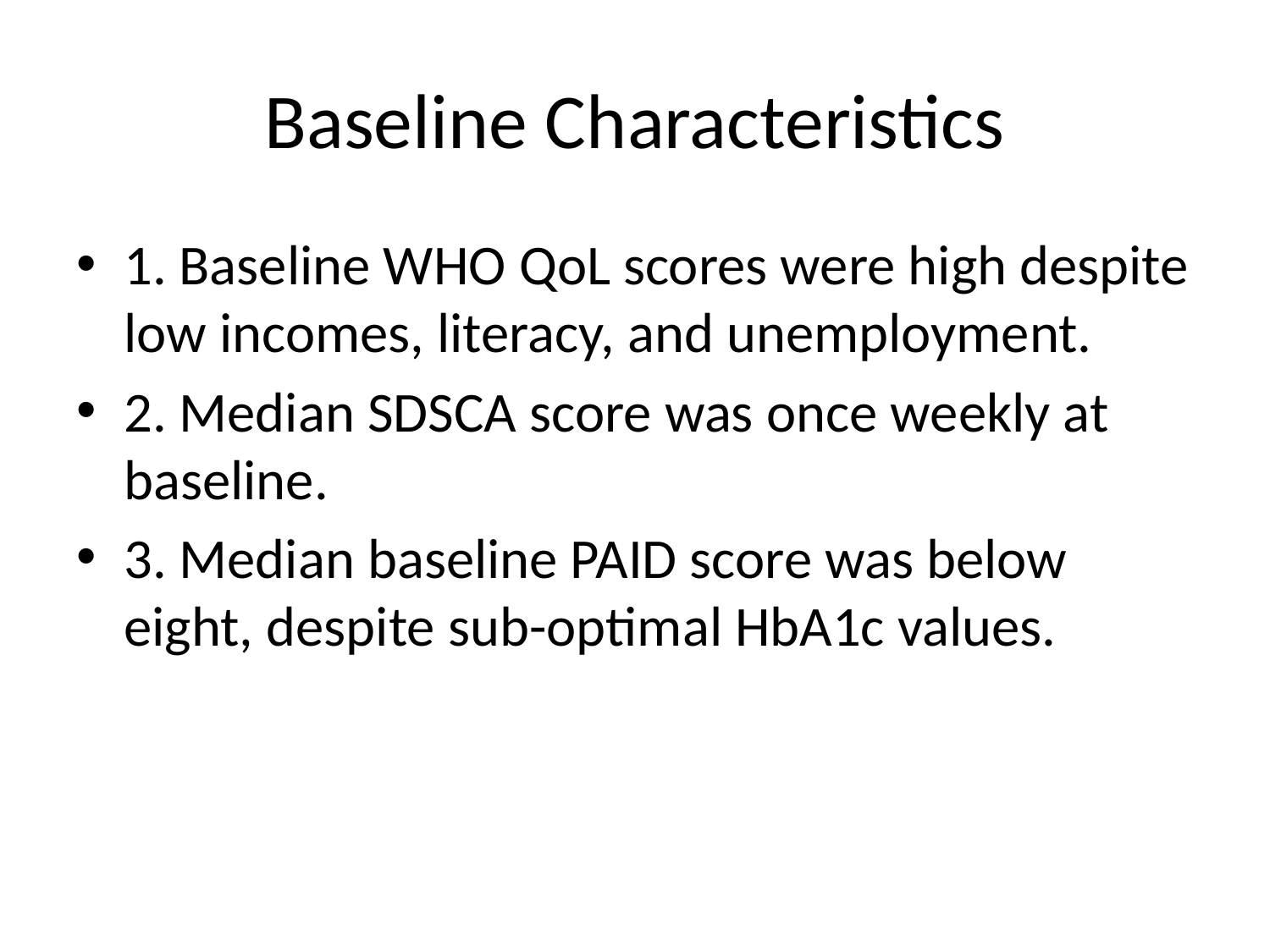

# Baseline Characteristics
1. Baseline WHO QoL scores were high despite low incomes, literacy, and unemployment.
2. Median SDSCA score was once weekly at baseline.
3. Median baseline PAID score was below eight, despite sub-optimal HbA1c values.